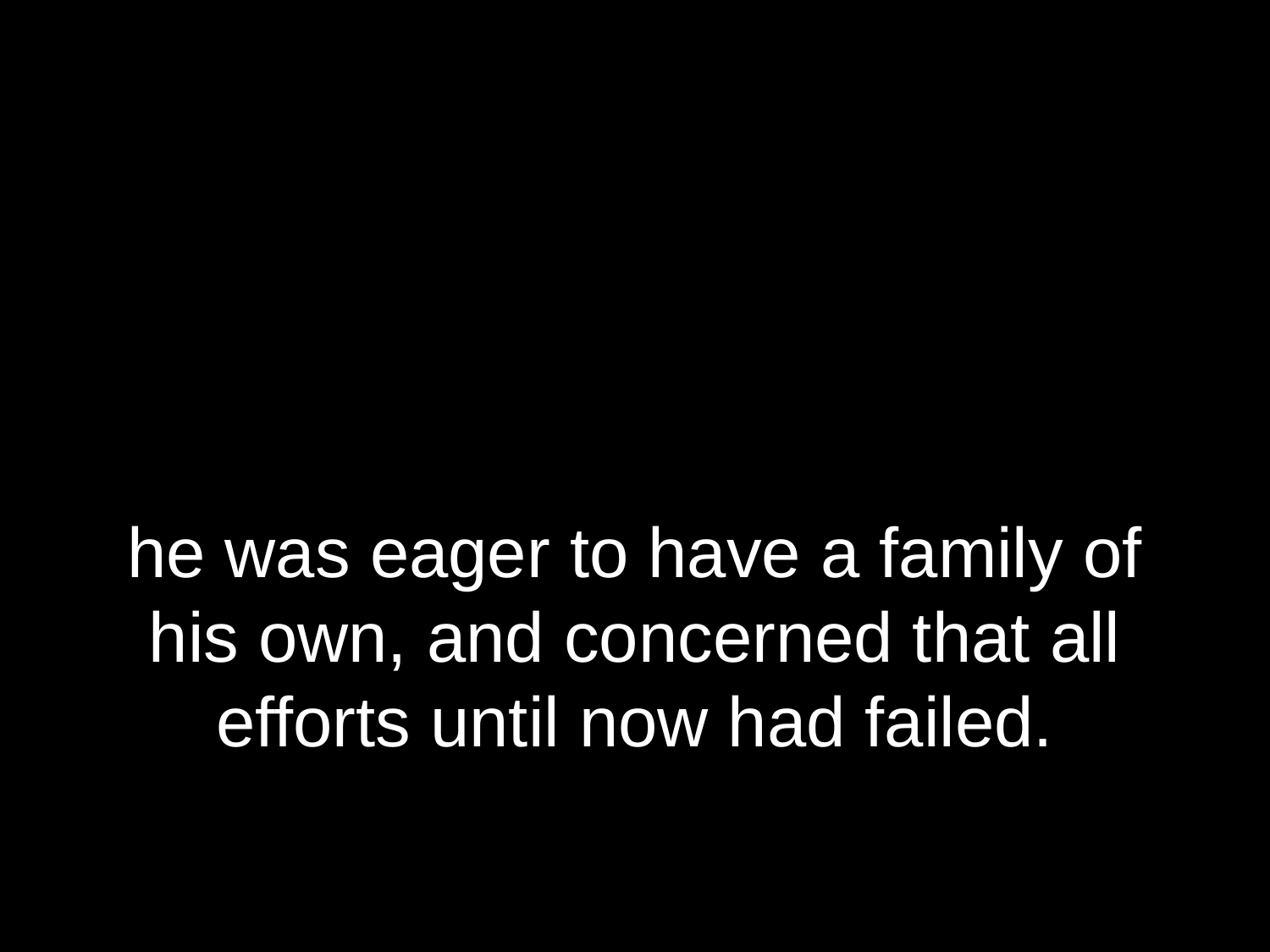

# he was eager to have a family of his own, and concerned that all efforts until now had failed.